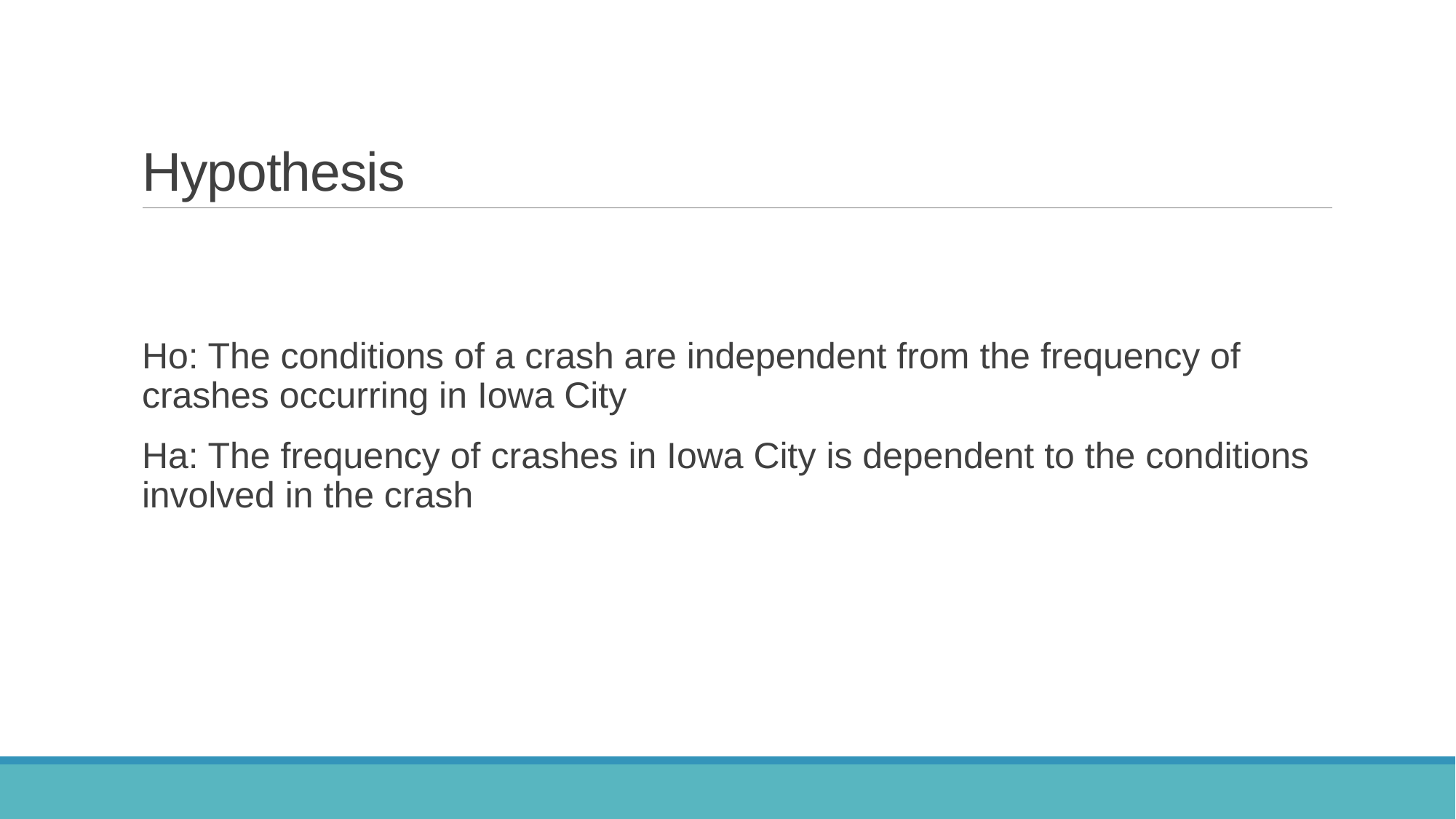

# Hypothesis

Ho: The conditions of a crash are independent from the frequency of crashes occurring in Iowa City
Ha: The frequency of crashes in Iowa City is dependent to the conditions involved in the crash